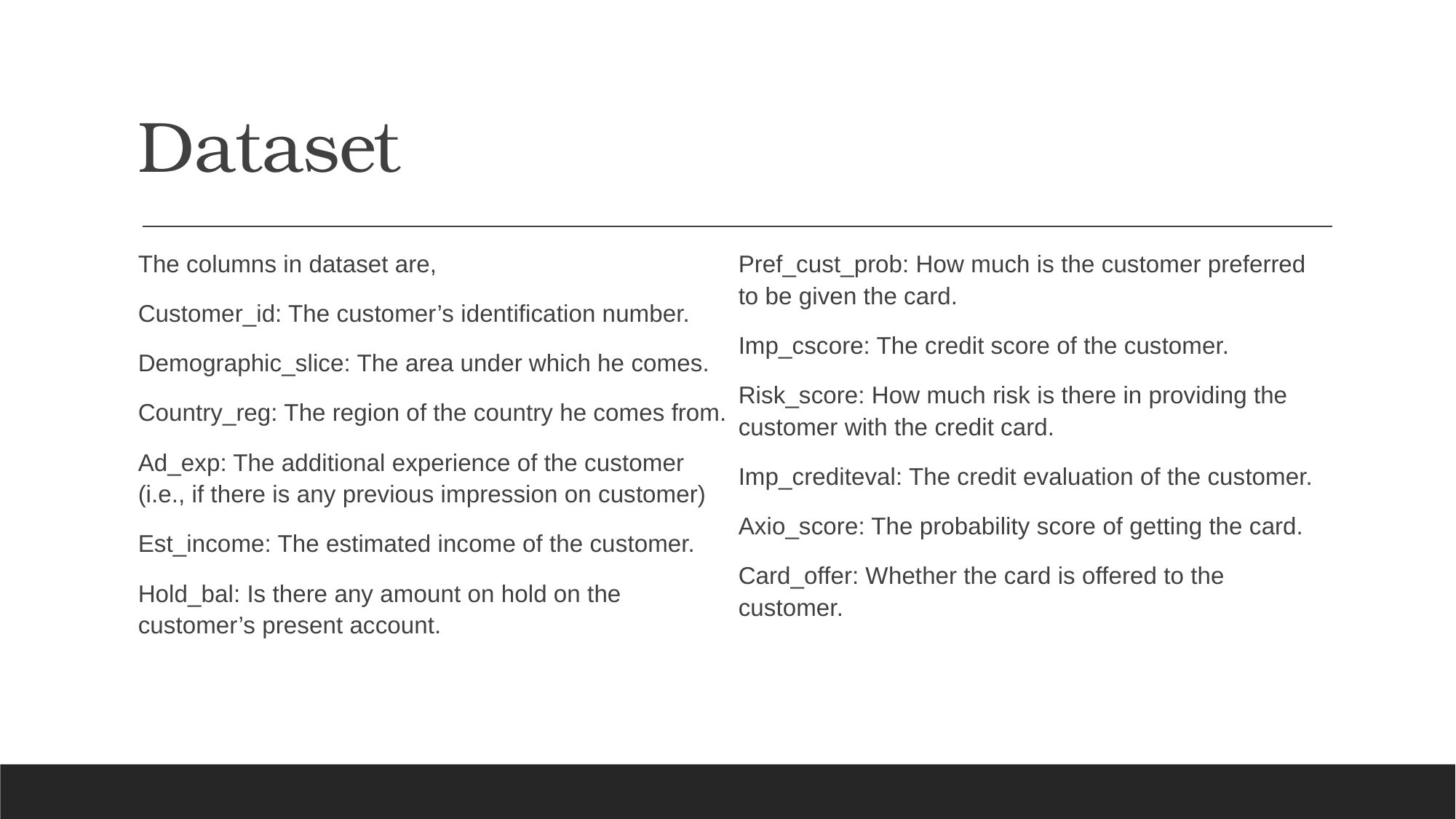

# Dataset
The columns in dataset are,
Customer_id: The customer’s identification number.
Demographic_slice: The area under which he comes.
Country_reg: The region of the country he comes from.
Ad_exp: The additional experience of the customer (i.e., if there is any previous impression on customer)
Est_income: The estimated income of the customer.
Hold_bal: Is there any amount on hold on the customer’s present account.
Pref_cust_prob: How much is the customer preferred to be given the card.
Imp_cscore: The credit score of the customer.
Risk_score: How much risk is there in providing the customer with the credit card.
Imp_crediteval: The credit evaluation of the customer.
Axio_score: The probability score of getting the card.
Card_offer: Whether the card is offered to the customer.